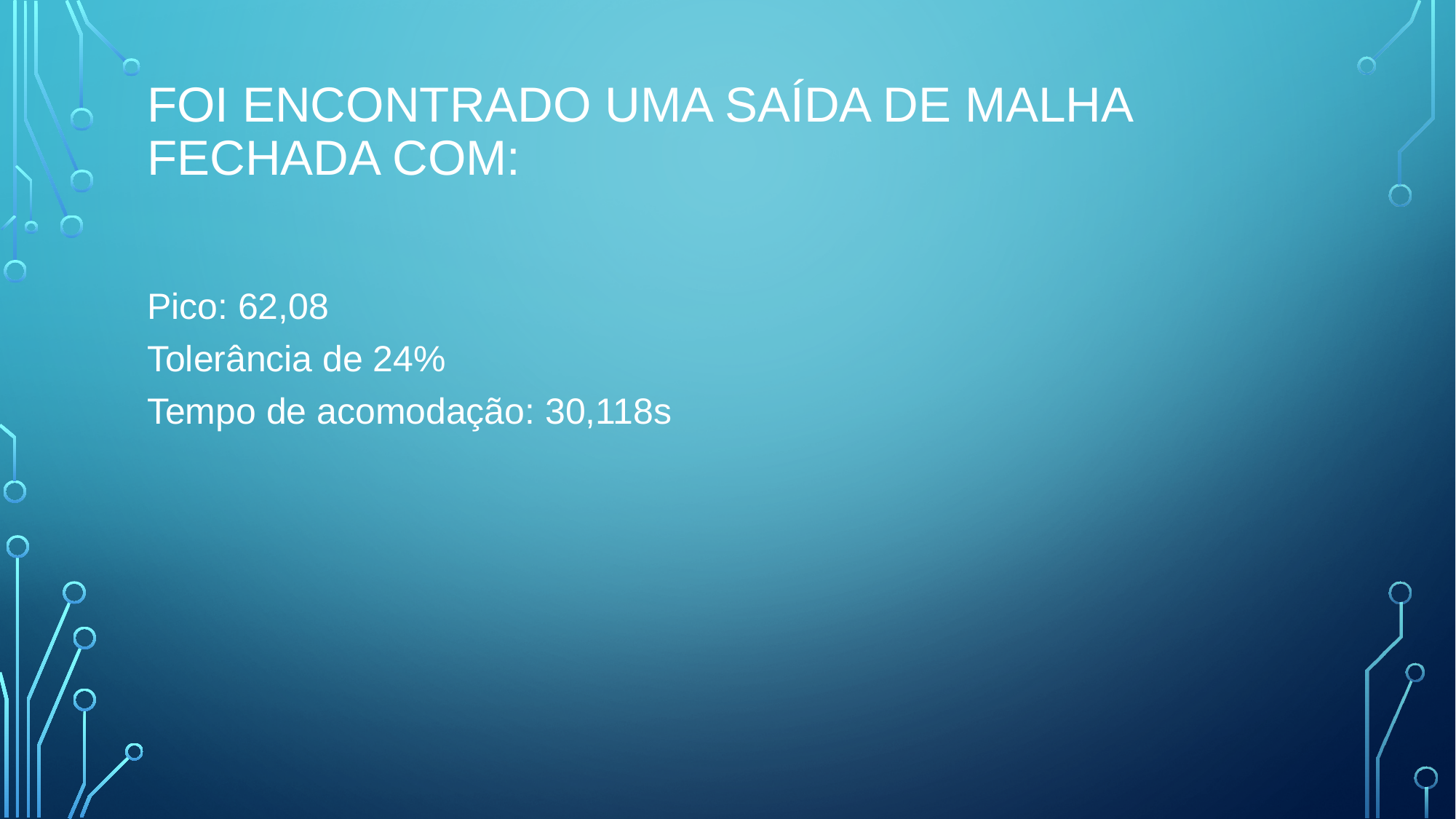

# Foi encontrado uma saída de malha fechada com:
Pico: 62,08
Tolerância de 24%
Tempo de acomodação: 30,118s